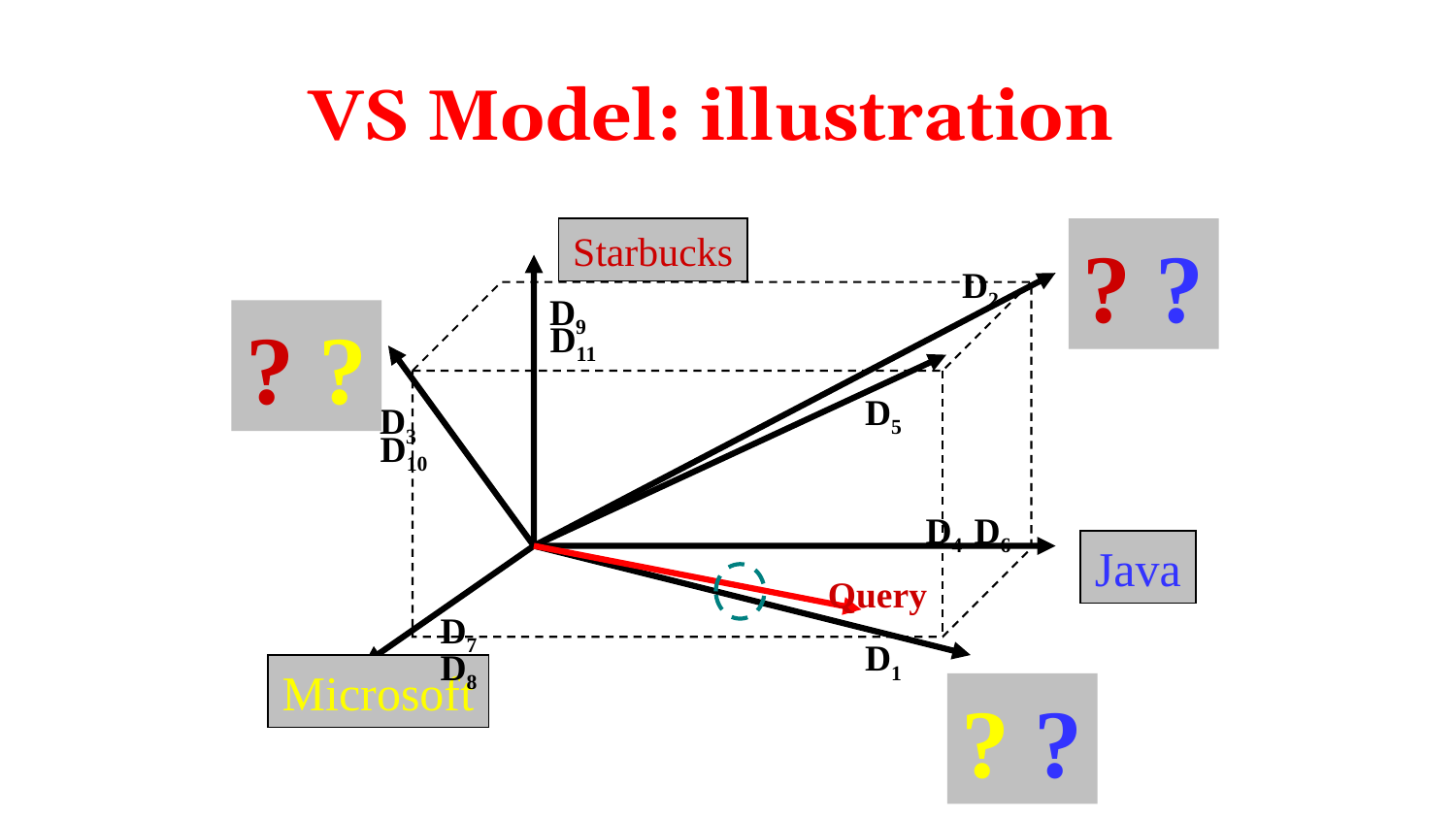

# VS Model: illustration
Starbucks

Java

Microsoft

? ?
D2

D9
D11

D5
D10
D4
D6
D7
D8
? ?

D3

D1
? ?

Query